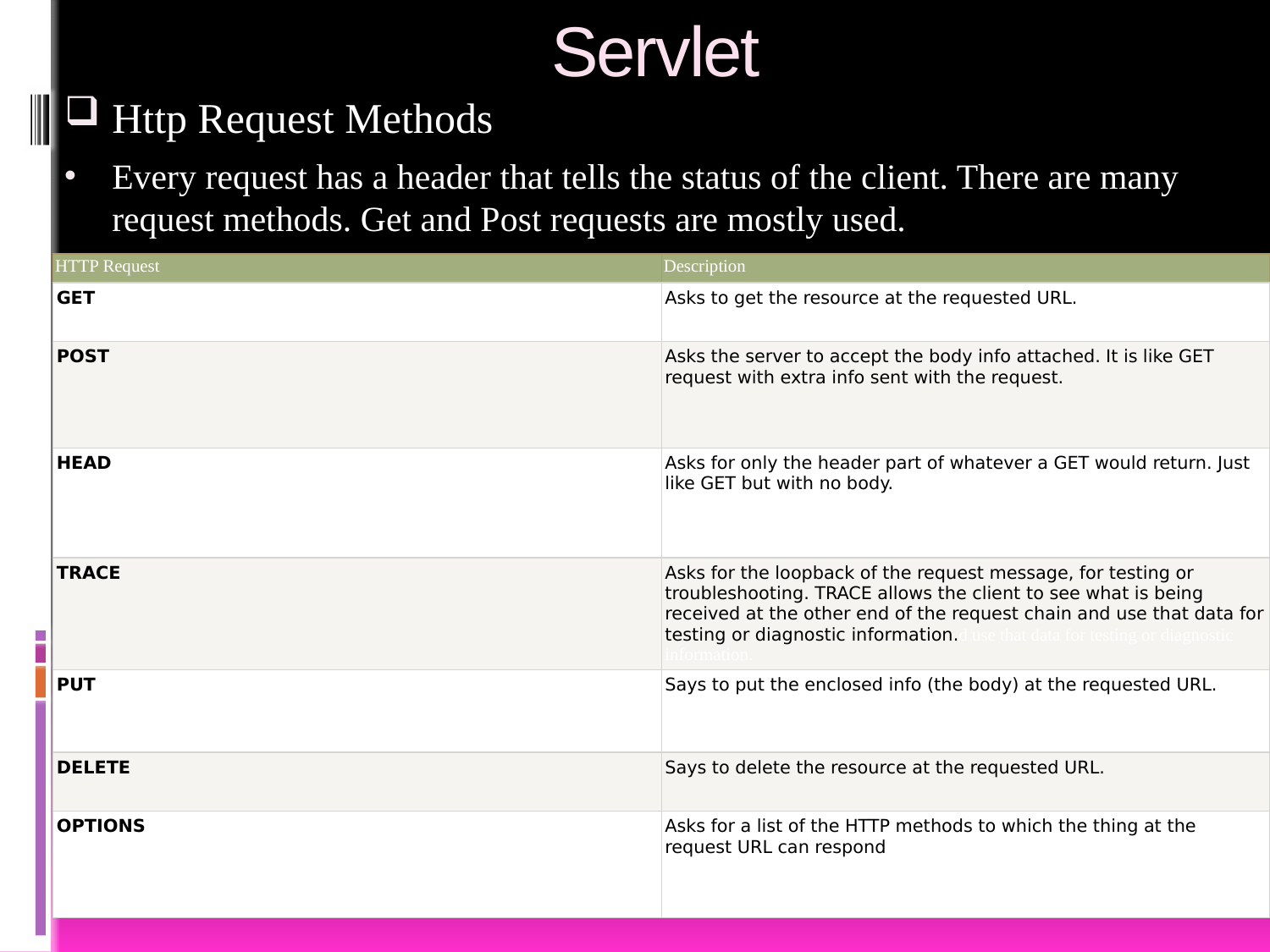

# Servlet
Http Request Methods
Every request has a header that tells the status of the client. There are many request methods. Get and Post requests are mostly used.

| HTTP Request | Description |
| --- | --- |
| GET | Asks to get the resource at the requested URL. |
| POST | Asks the server to accept the body info attached. It is like GET request with extra info sent with the request. |
| HEAD | Asks for only the header part of whatever a GET would return. Just like GET but with no body. |
| TRACE | Asks for the loopback of the request message, for testing or troubleshooting. TRACE allows the client to see what is being received at the other end of the request chain and use that data for testing or diagnostic information.d use that data for testing or diagnostic information. |
| PUT | Says to put the enclosed info (the body) at the requested URL. |
| DELETE | Says to delete the resource at the requested URL. |
| OPTIONS | Asks for a list of the HTTP methods to which the thing at the request URL can respond |